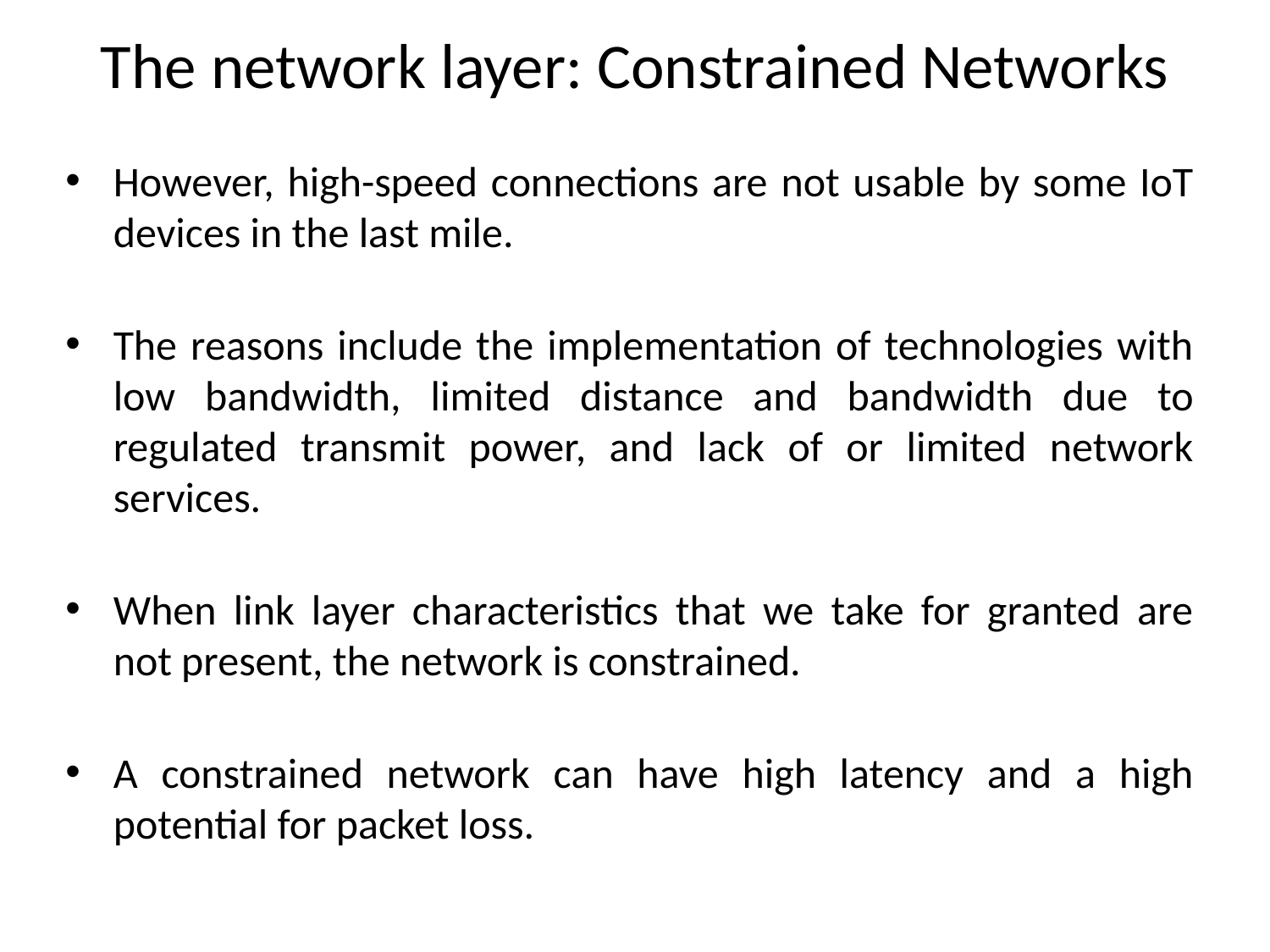

# The network layer: Constrained Networks
However, high-speed connections are not usable by some IoT devices in the last mile.
The reasons include the implementation of technologies with low bandwidth, limited distance and bandwidth due to regulated transmit power, and lack of or limited network services.
When link layer characteristics that we take for granted are not present, the network is constrained.
A constrained network can have high latency and a high potential for packet loss.